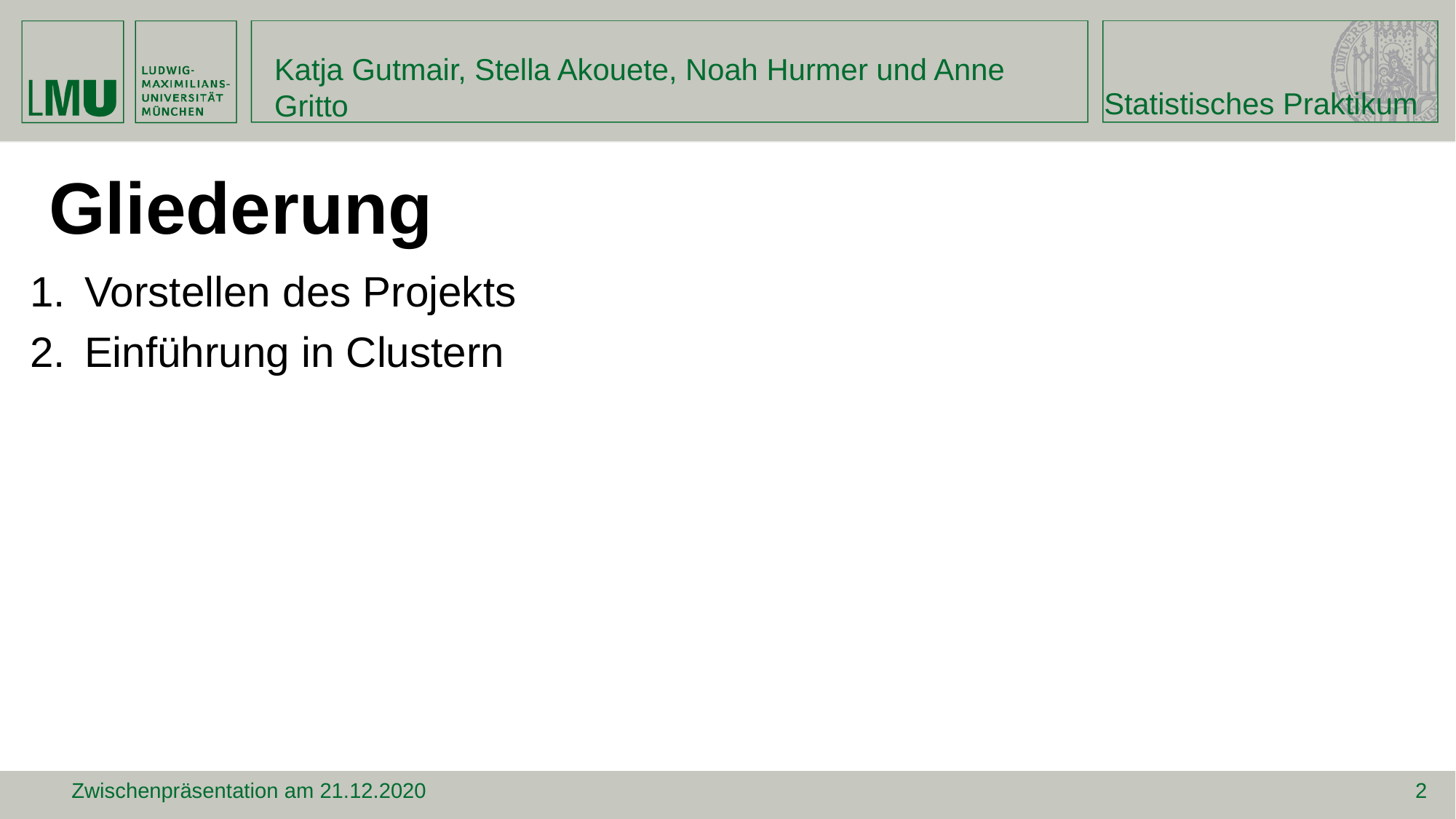

# Katja Gutmair, Stella Akouete, Noah Hurmer und Anne Gritto
Statistisches Praktikum
Gliederung
Vorstellen des Projekts
Einführung in Clustern
Zwischenpräsentation am 21.12.2020
2